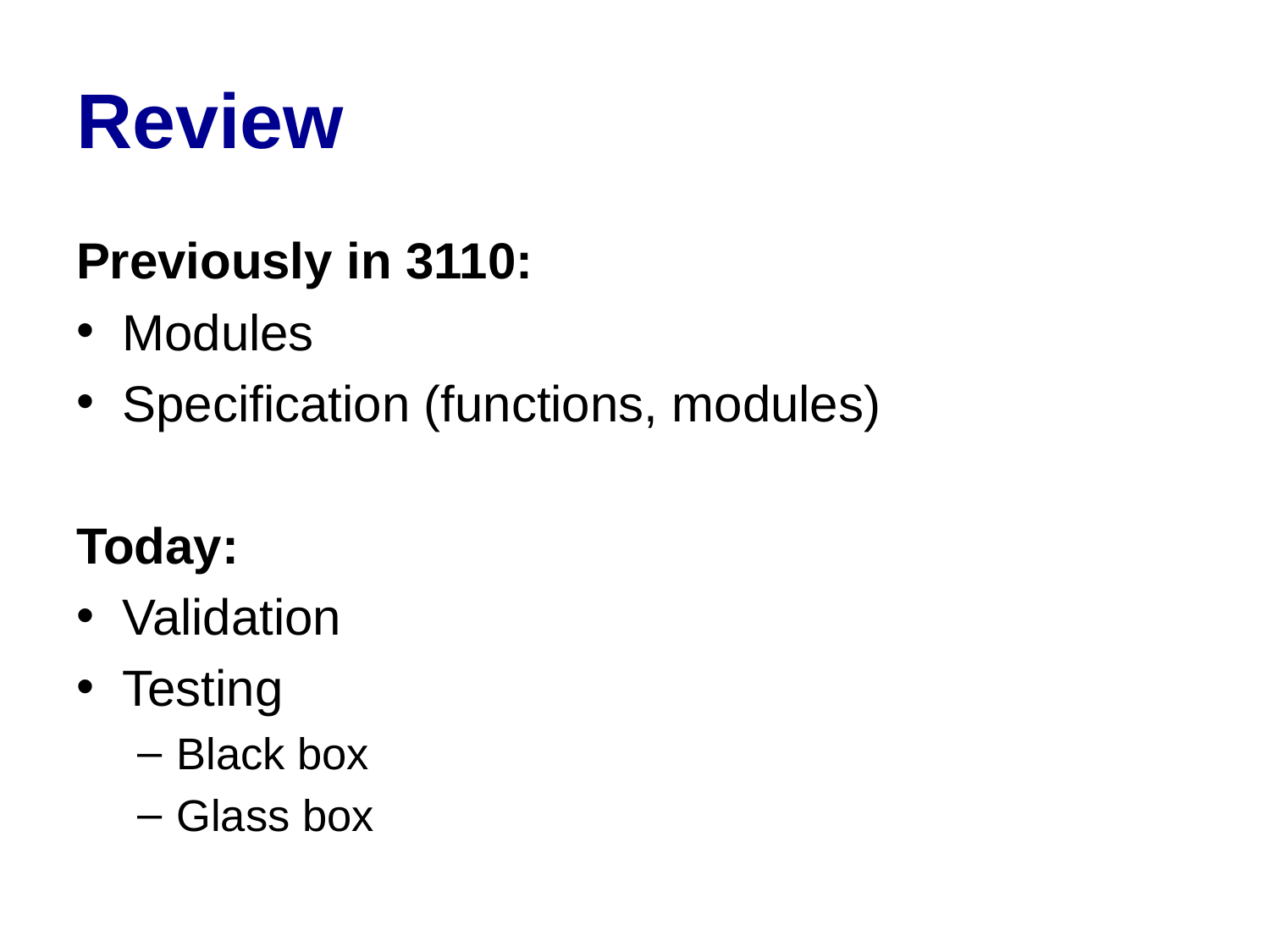

# Review
Previously in 3110:
Modules
Specification (functions, modules)

Today:
Validation
Testing
Black box
Glass box